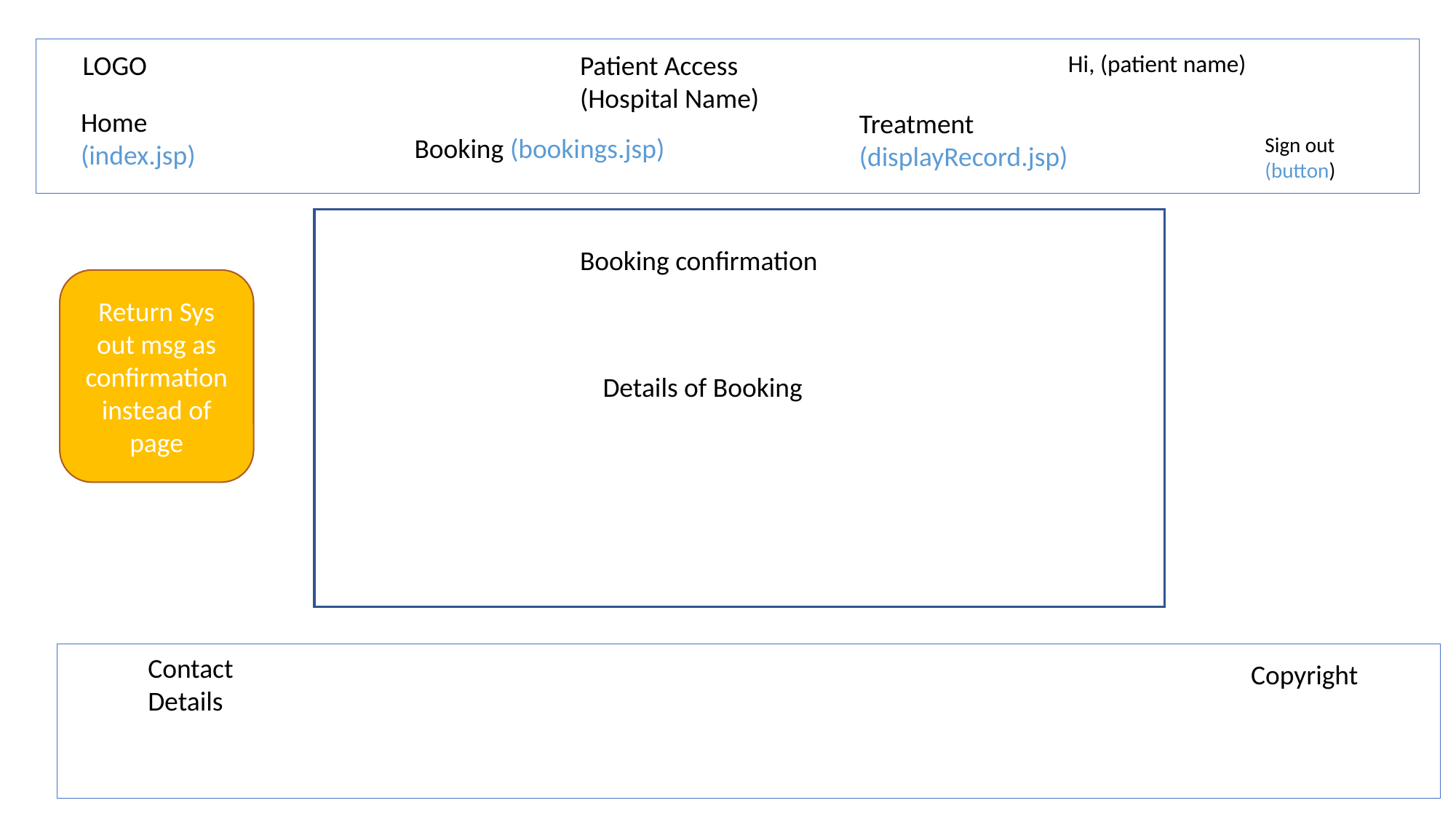

Patient Access
(Hospital Name)
LOGO
Hi, (patient name)
Home (index.jsp)
Treatment (displayRecord.jsp)
Booking (bookings.jsp)
Sign out (button)

Booking confirmation
Return Sys out msg as confirmation instead of page
Details of Booking

Contact Details
Copyright